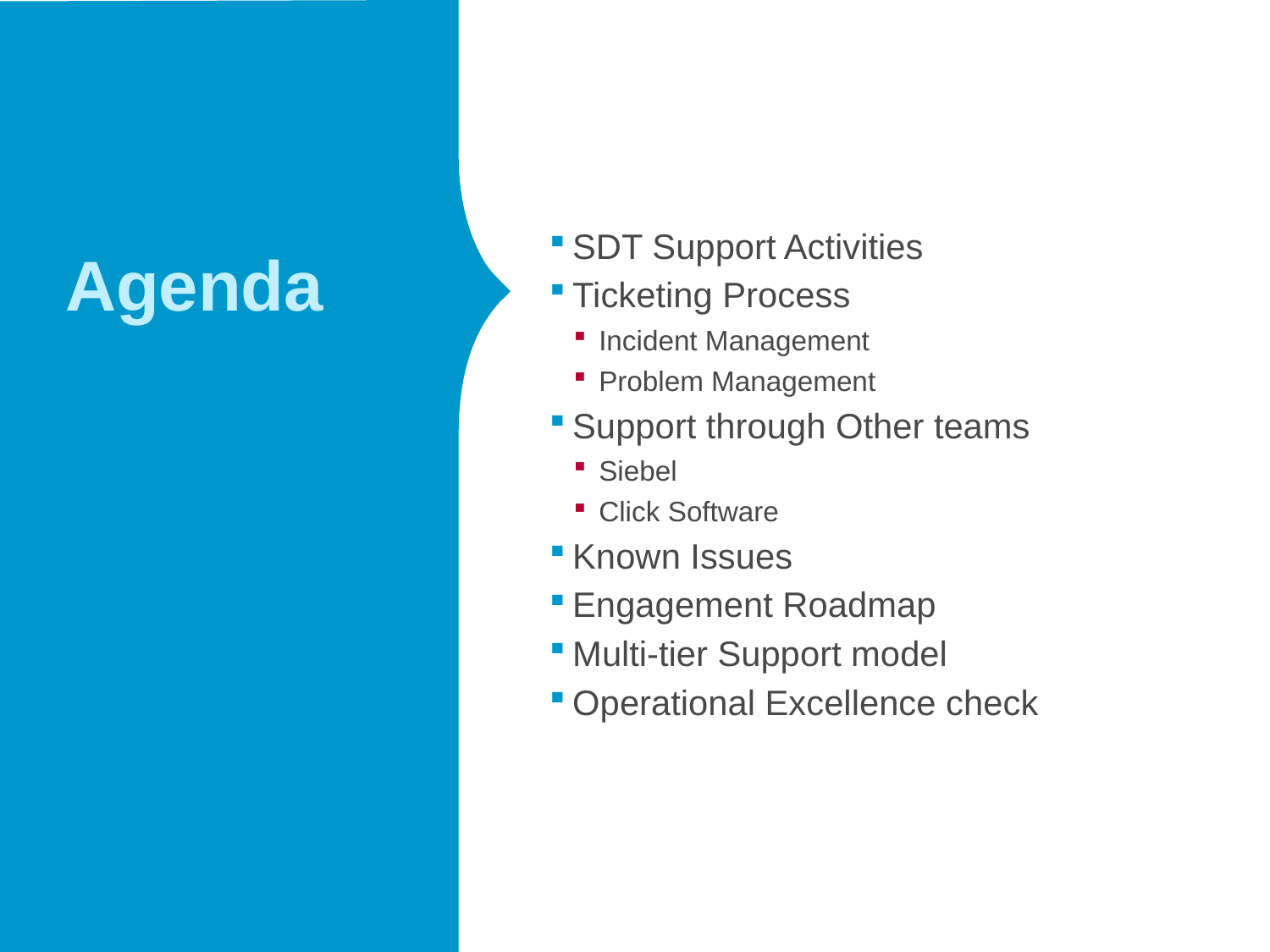

# Agenda
SDT Support Activities
Ticketing Process
Incident Management
Problem Management
Support through Other teams
Siebel
Click Software
Known Issues
Engagement Roadmap
Multi-tier Support model
Operational Excellence check